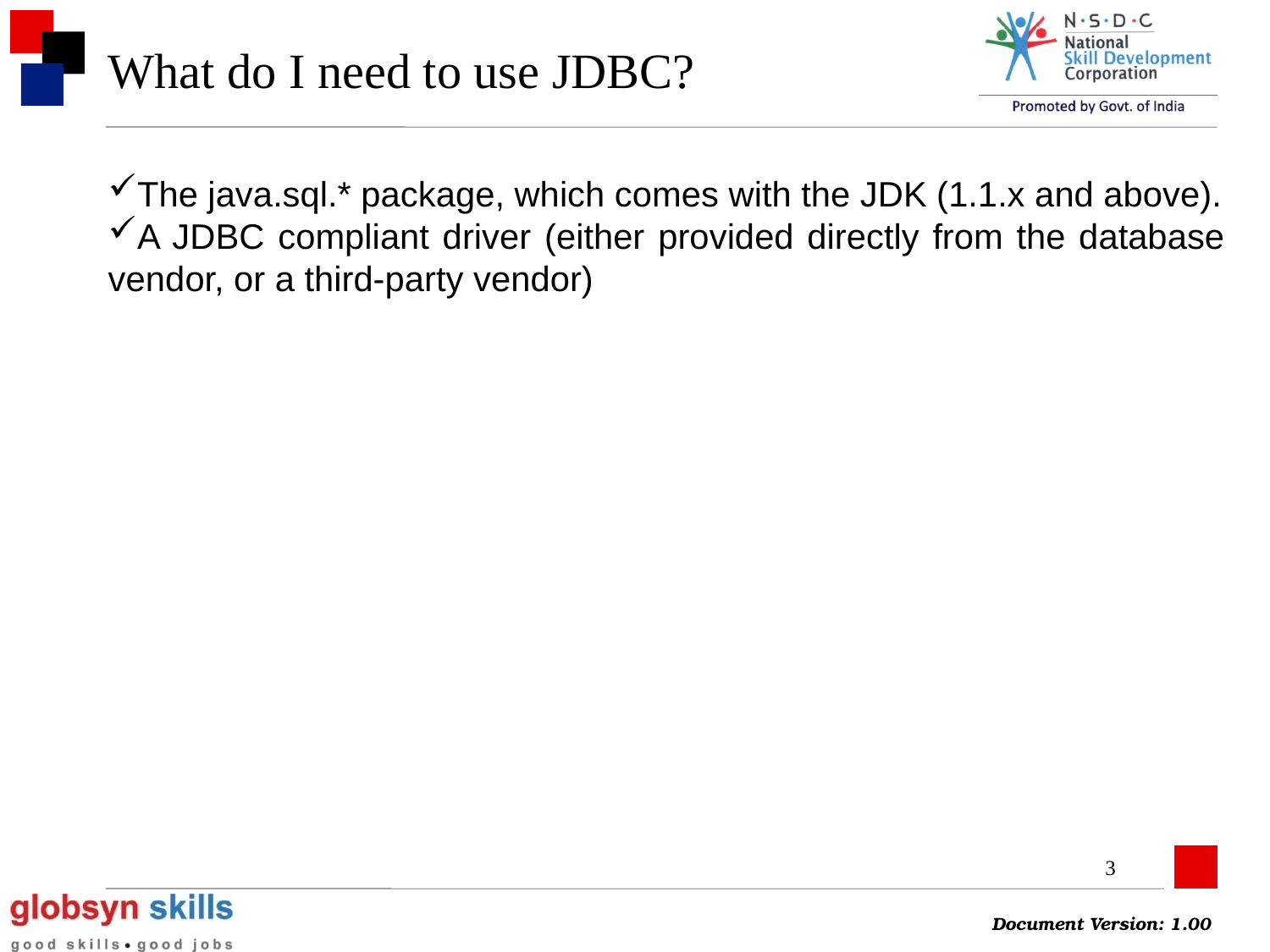

What do I need to use JDBC?

The java.sql.* package, which comes with the JDK (1.1.x and above).
A JDBC compliant driver (either provided directly from the database vendor, or a third-party vendor)